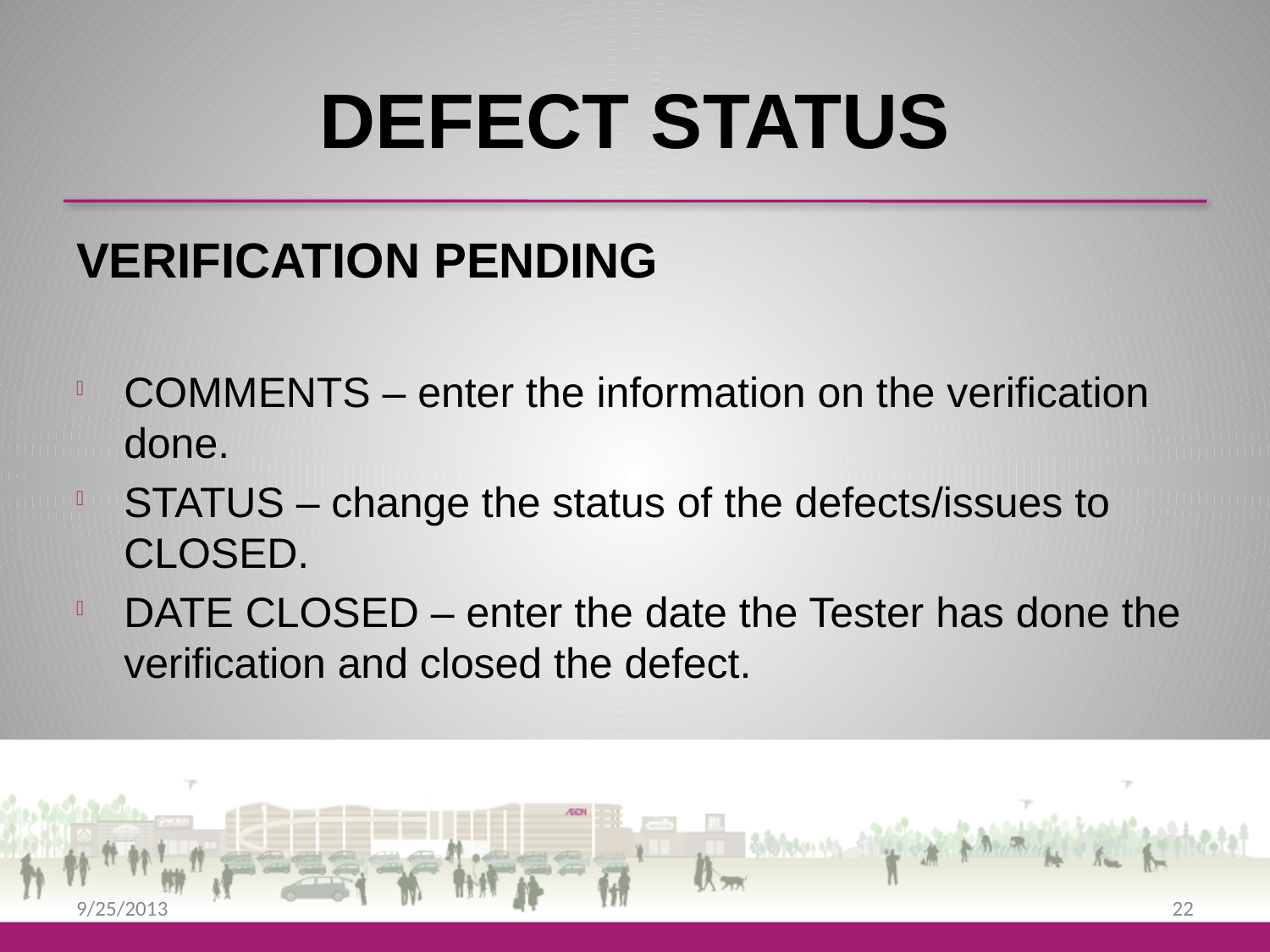

# DEFECT STATUS
VERIFICATION PENDING

COMMENTS – enter the information on the verification done.
STATUS – change the status of the defects/issues to CLOSED.
DATE CLOSED – enter the date the Tester has done the verification and closed the defect.

9/25/2013

22